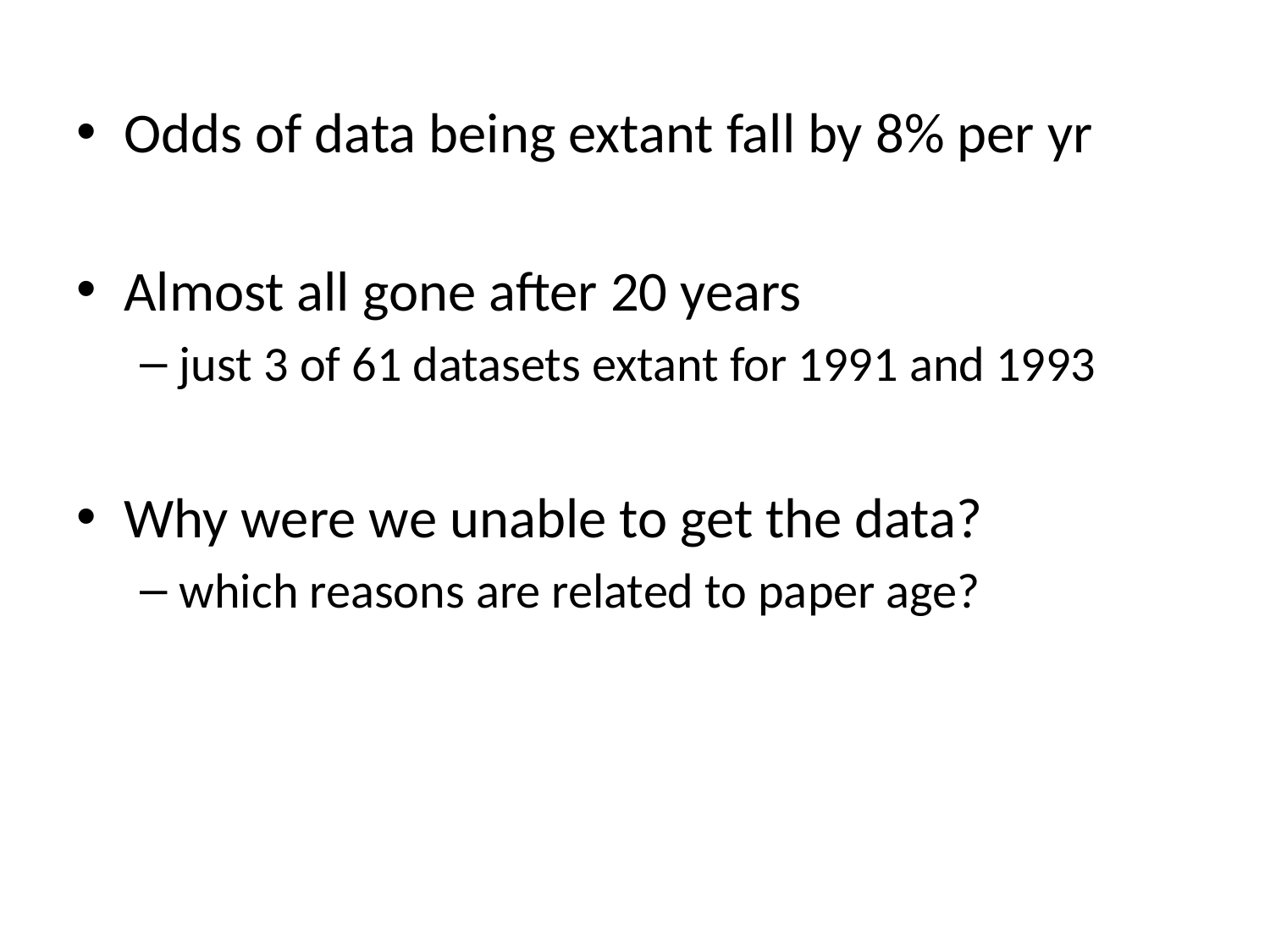

Odds of data being extant fall by 8% per yr

Almost all gone after 20 years
just 3 of 61 datasets extant for 1991 and 1993

Why were we unable to get the data?
which reasons are related to paper age?